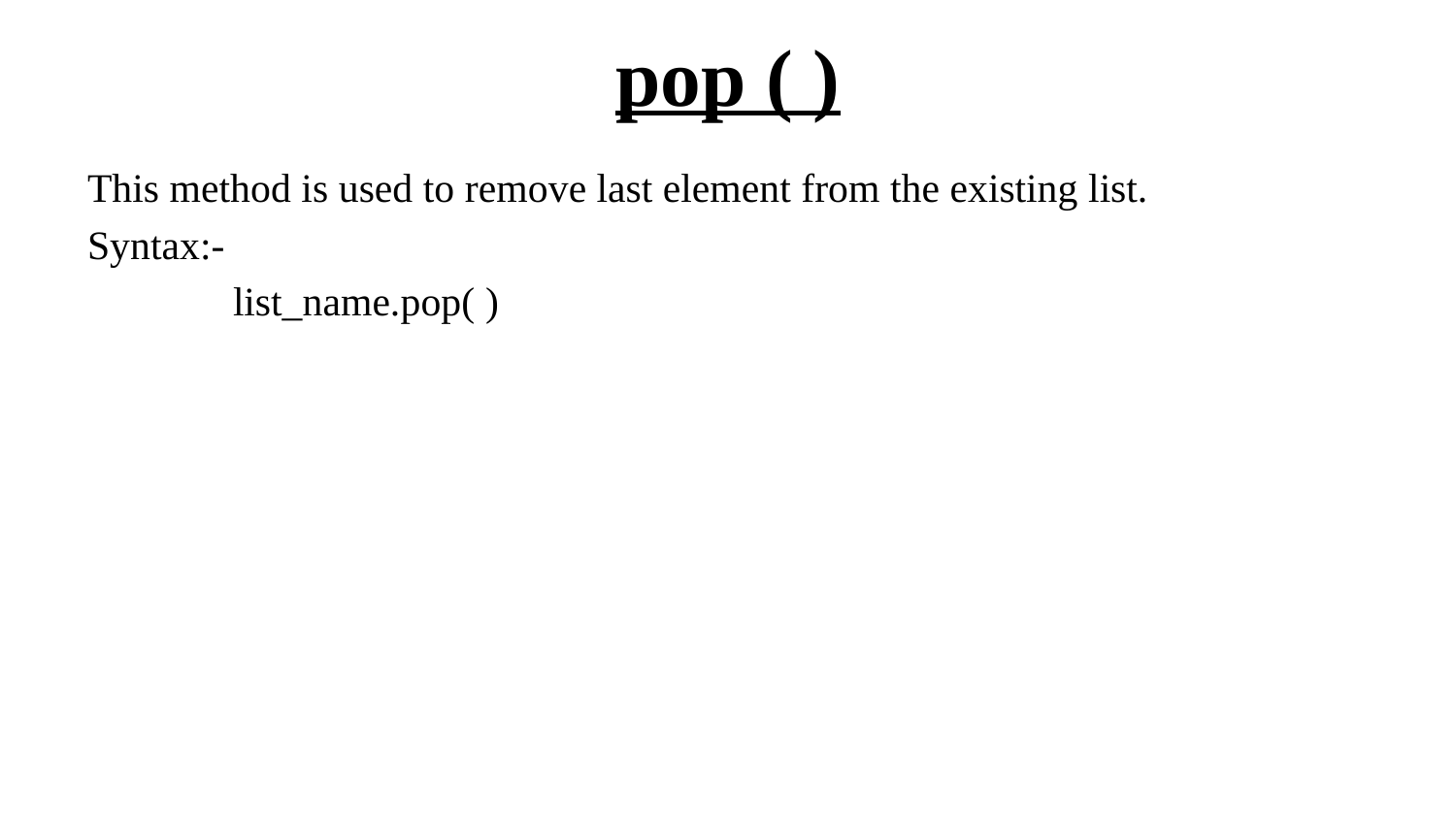

# pop ( )
This method is used to remove last element from the existing list.
Syntax:-
	list_name.pop( )